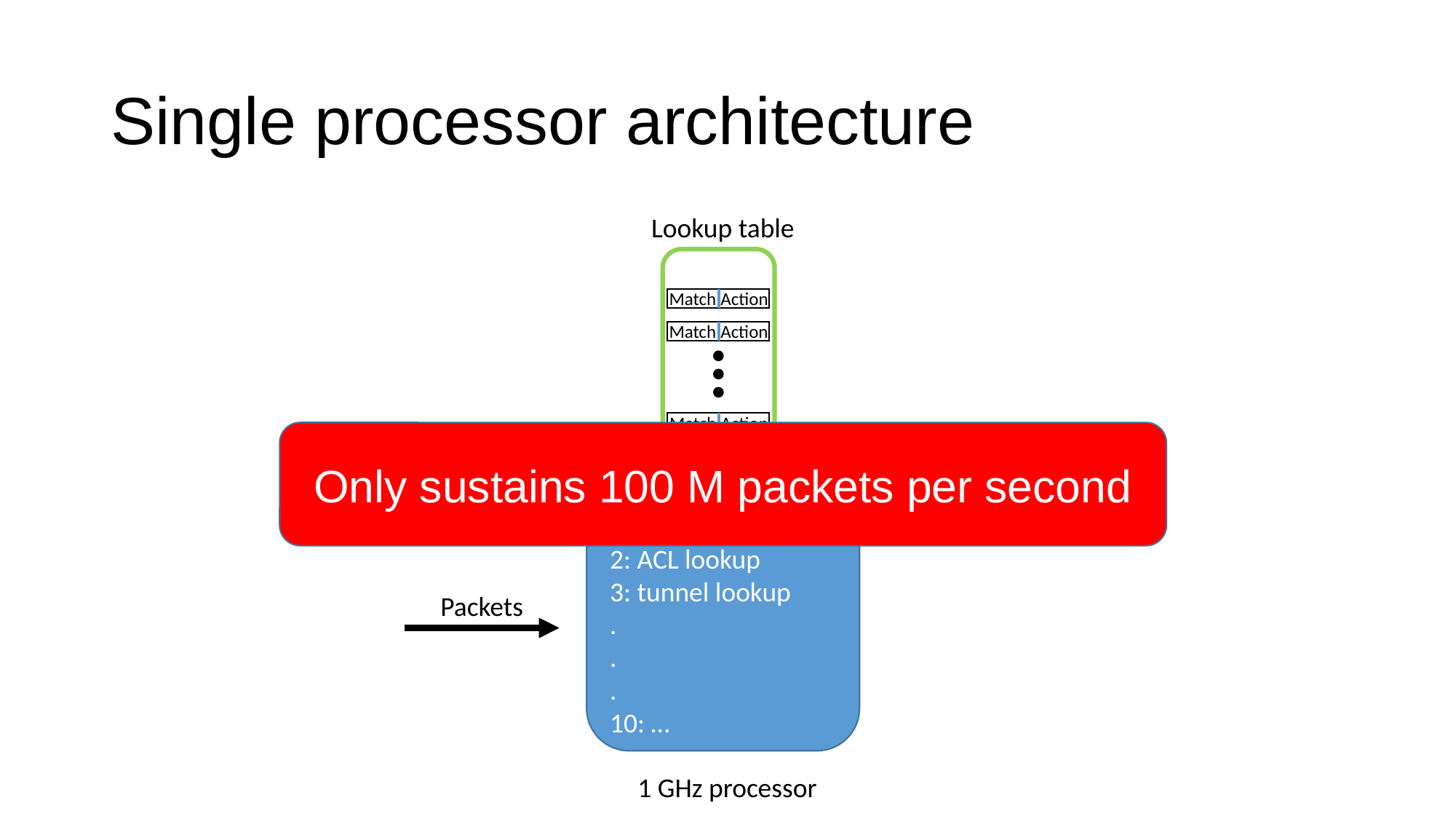

# Single processor architecture
Lookup table

Match
Action

Match
Action

Match
Action

Only sustains 100 M packets per second

1: route lookup
2: ACL lookup
3: tunnel lookup
.
.
.
10: …

Packets
1 GHz processor